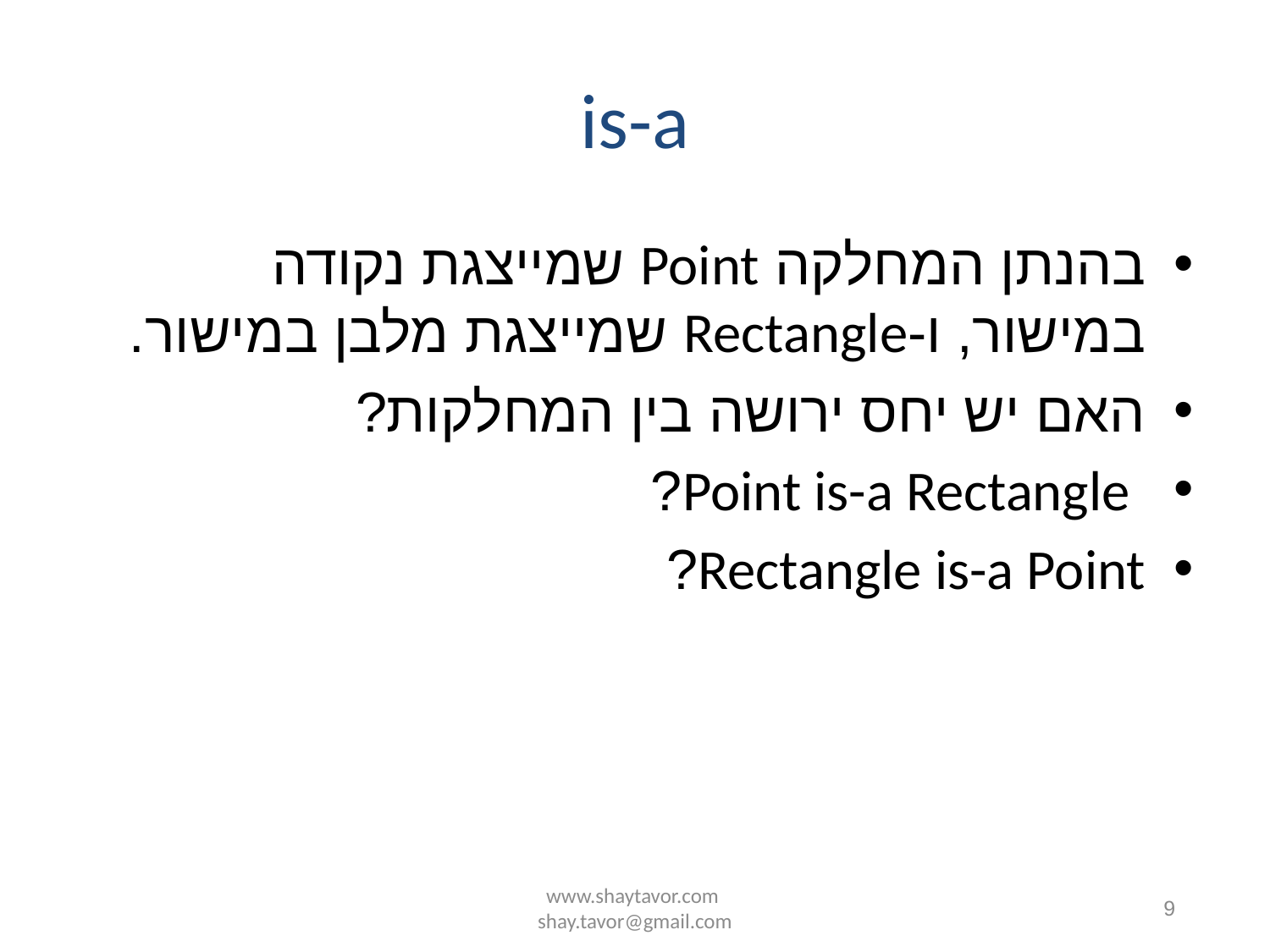

# is-a
בהנתן המחלקה Point שמייצגת נקודה במישור, ו-Rectangle שמייצגת מלבן במישור.
האם יש יחס ירושה בין המחלקות?
 Point is-a Rectangle?
Rectangle is-a Point?
www.shaytavor.com  shay.tavor@gmail.com
9